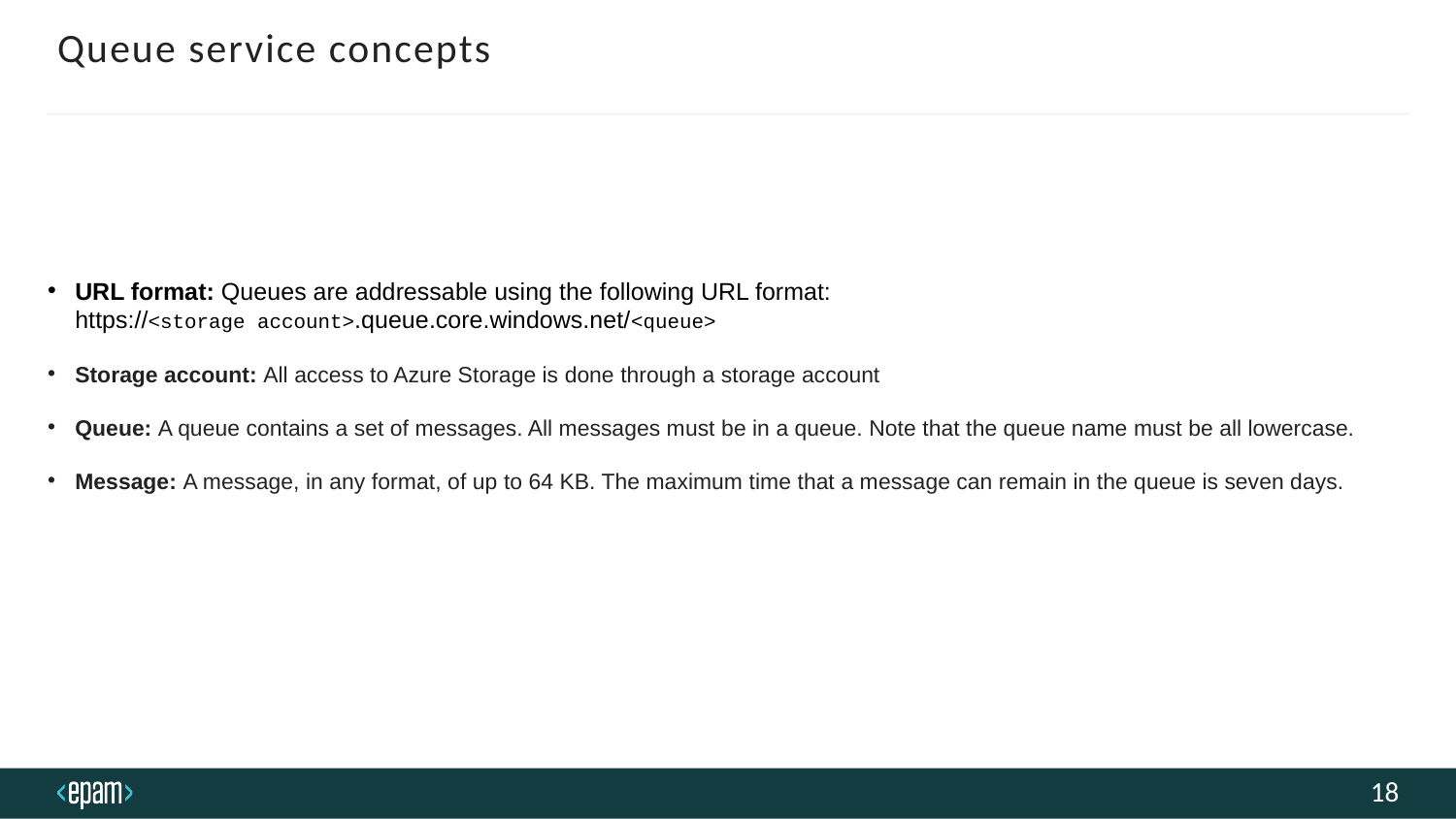

# Queue service concepts
URL format: Queues are addressable using the following URL format:
https://<storage account>.queue.core.windows.net/<queue>

Storage account: All access to Azure Storage is done through a storage account

Queue: A queue contains a set of messages. All messages must be in a queue. Note that the queue name must be all lowercase.

Message: A message, in any format, of up to 64 KB. The maximum time that a message can remain in the queue is seven days.
18